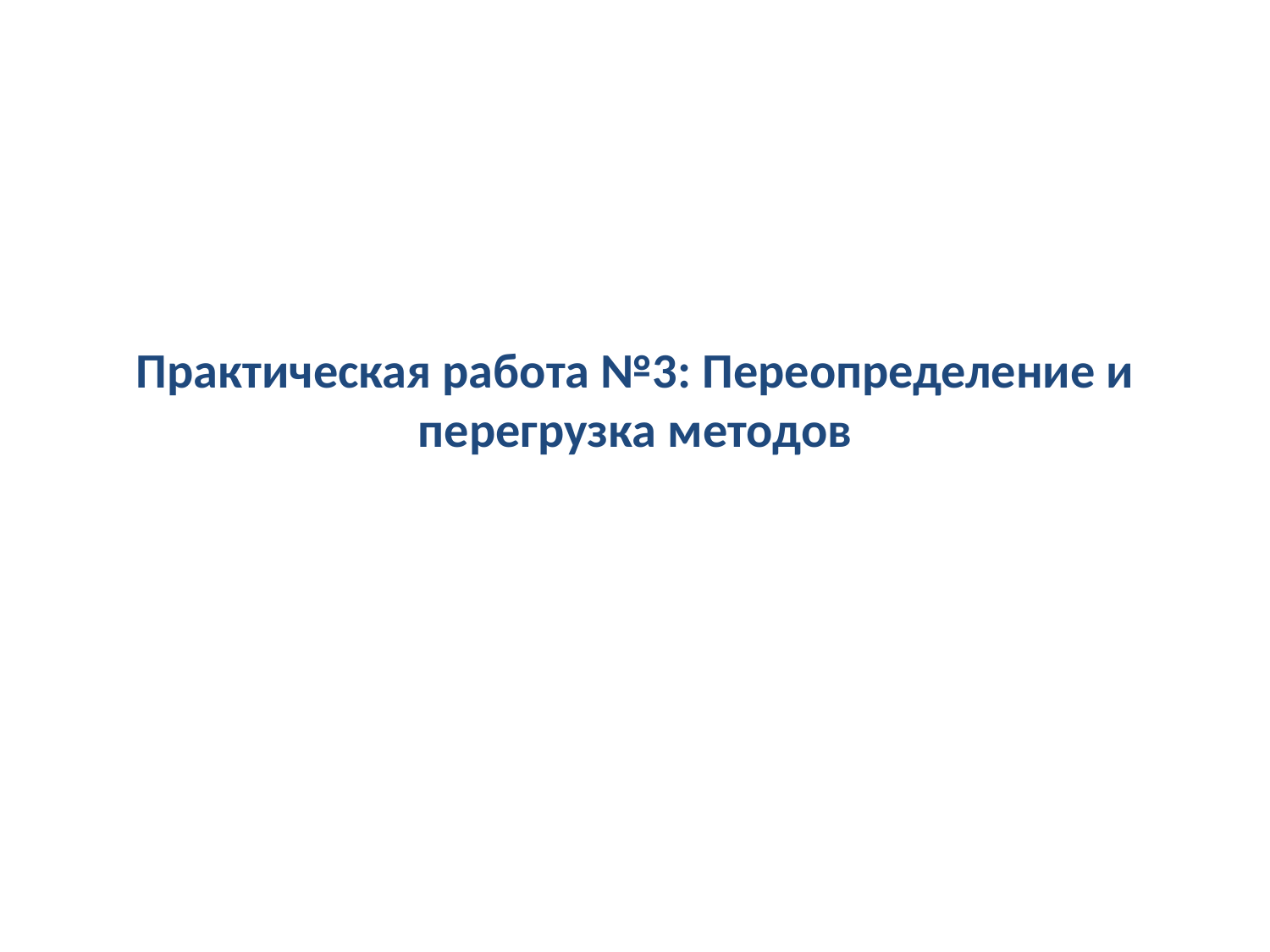

# Практическая работа №3: Переопределение и перегрузка методов